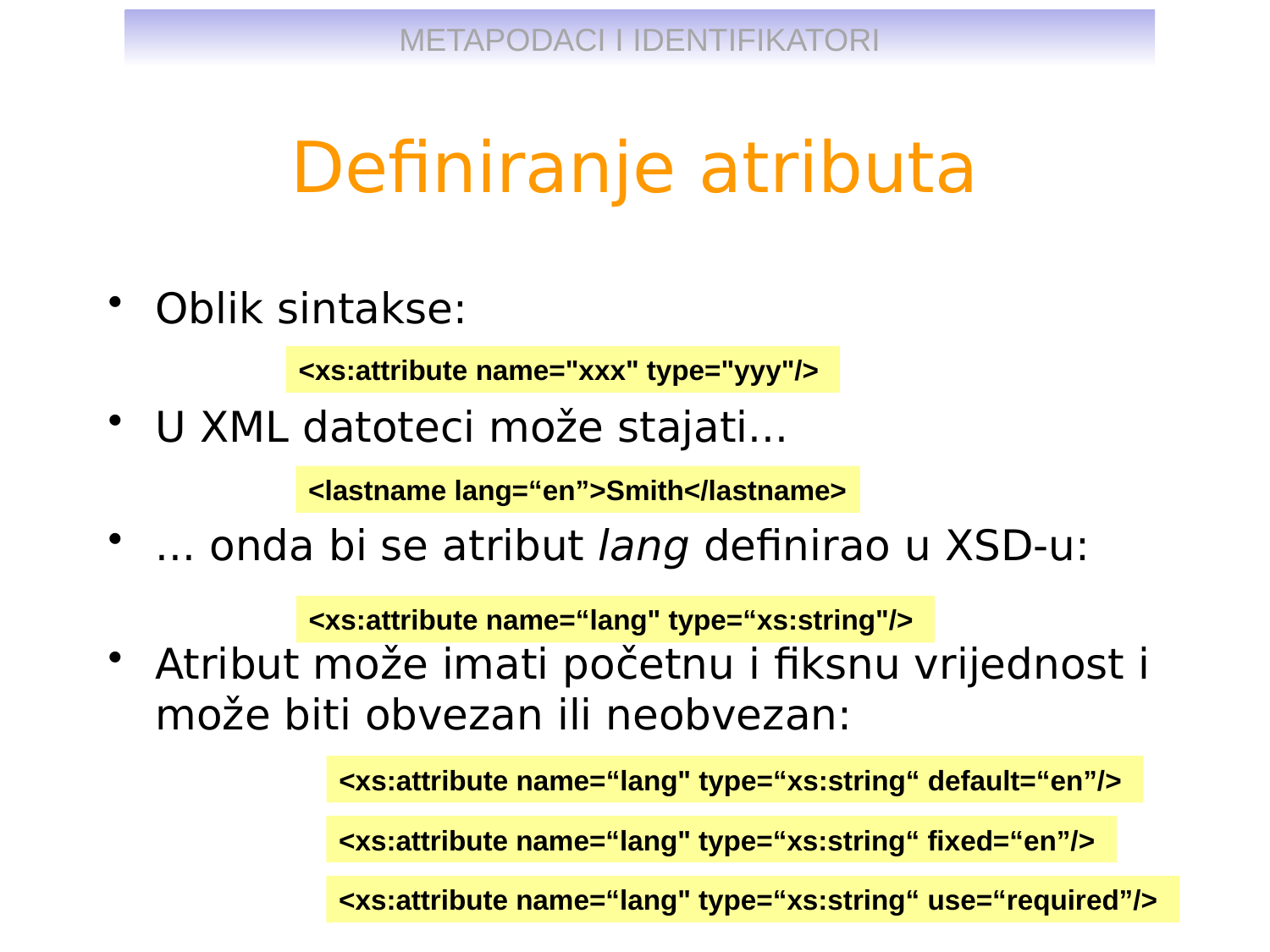

# Definiranje atributa
Oblik sintakse:

U XML datoteci može stajati...

... onda bi se atribut lang definirao u XSD-u:

Atribut može imati početnu i fiksnu vrijednost i može biti obvezan ili neobvezan:

<xs:attribute name="xxx" type="yyy"/>
<lastname lang=“en”>Smith</lastname>
<xs:attribute name=“lang" type=“xs:string"/>
<xs:attribute name=“lang" type=“xs:string“ default=“en”/>
<xs:attribute name=“lang" type=“xs:string“ fixed=“en”/>
<xs:attribute name=“lang" type=“xs:string“ use=“required”/>